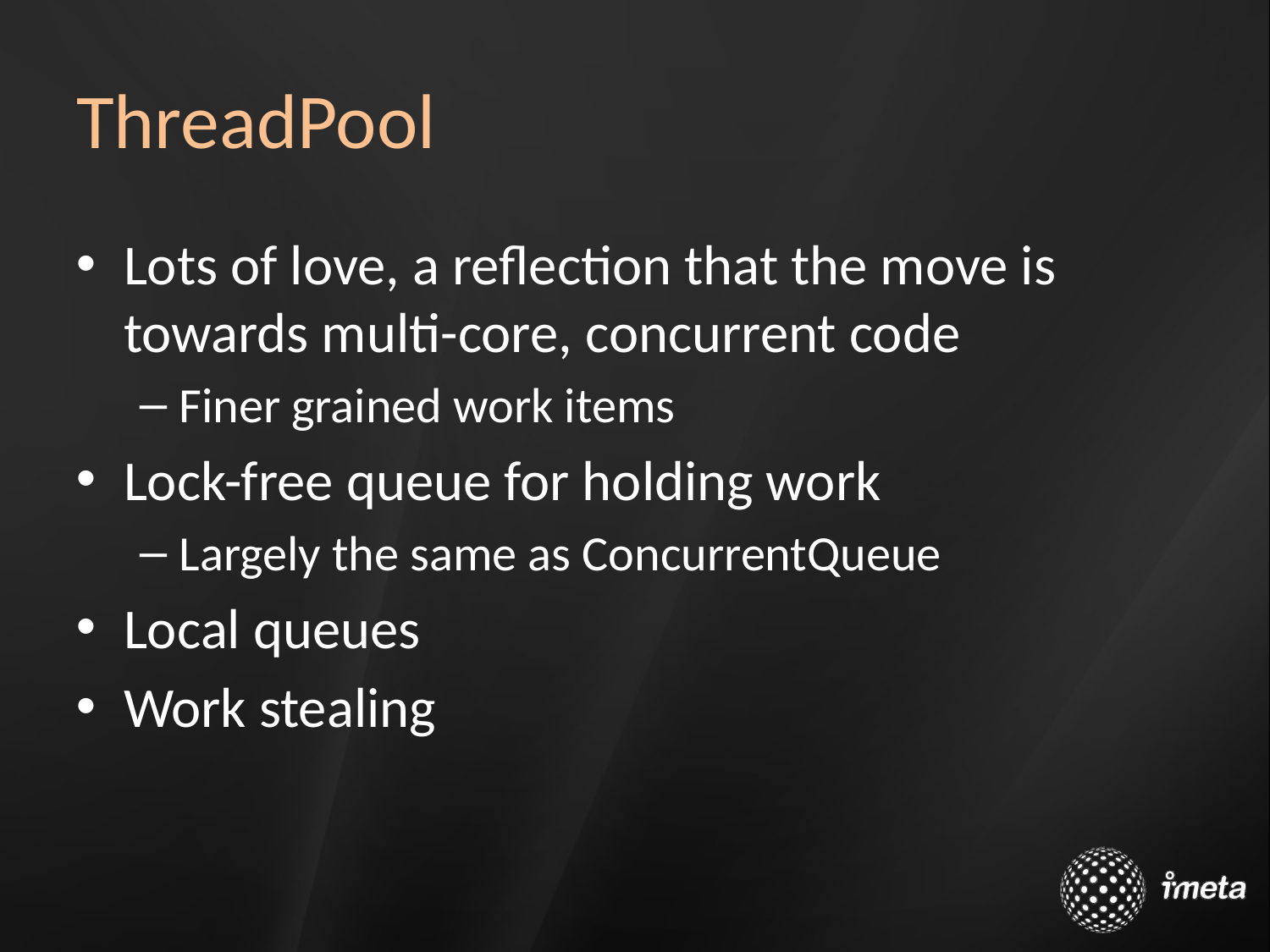

# ThreadPool
Lots of love, a reflection that the move is towards multi-core, concurrent code
Finer grained work items
Lock-free queue for holding work
Largely the same as ConcurrentQueue
Local queues
Work stealing